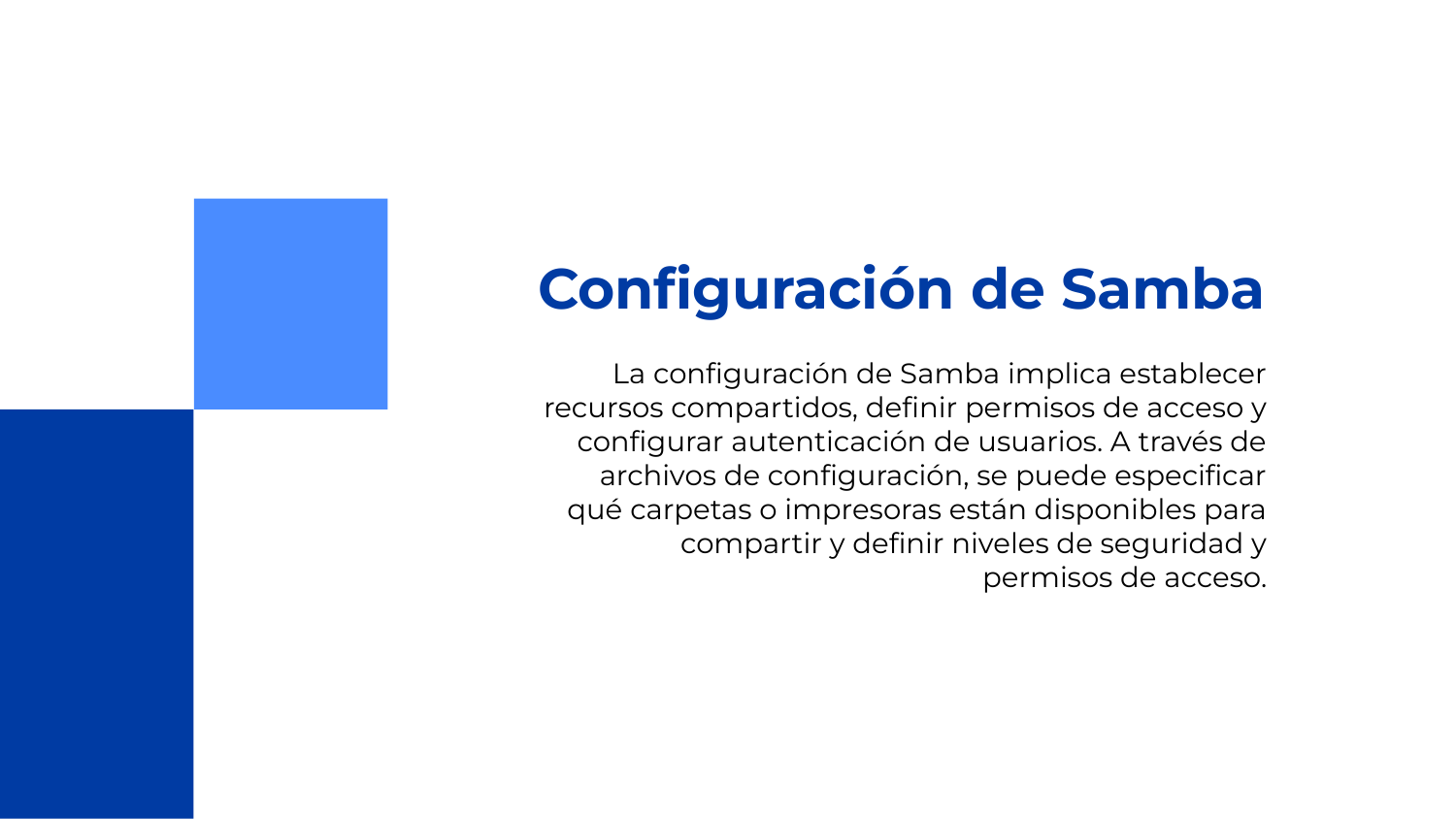

# Configuración de Samba
La configuración de Samba implica establecer recursos compartidos, definir permisos de acceso y configurar autenticación de usuarios. A través de archivos de configuración, se puede especificar qué carpetas o impresoras están disponibles para compartir y definir niveles de seguridad y permisos de acceso.